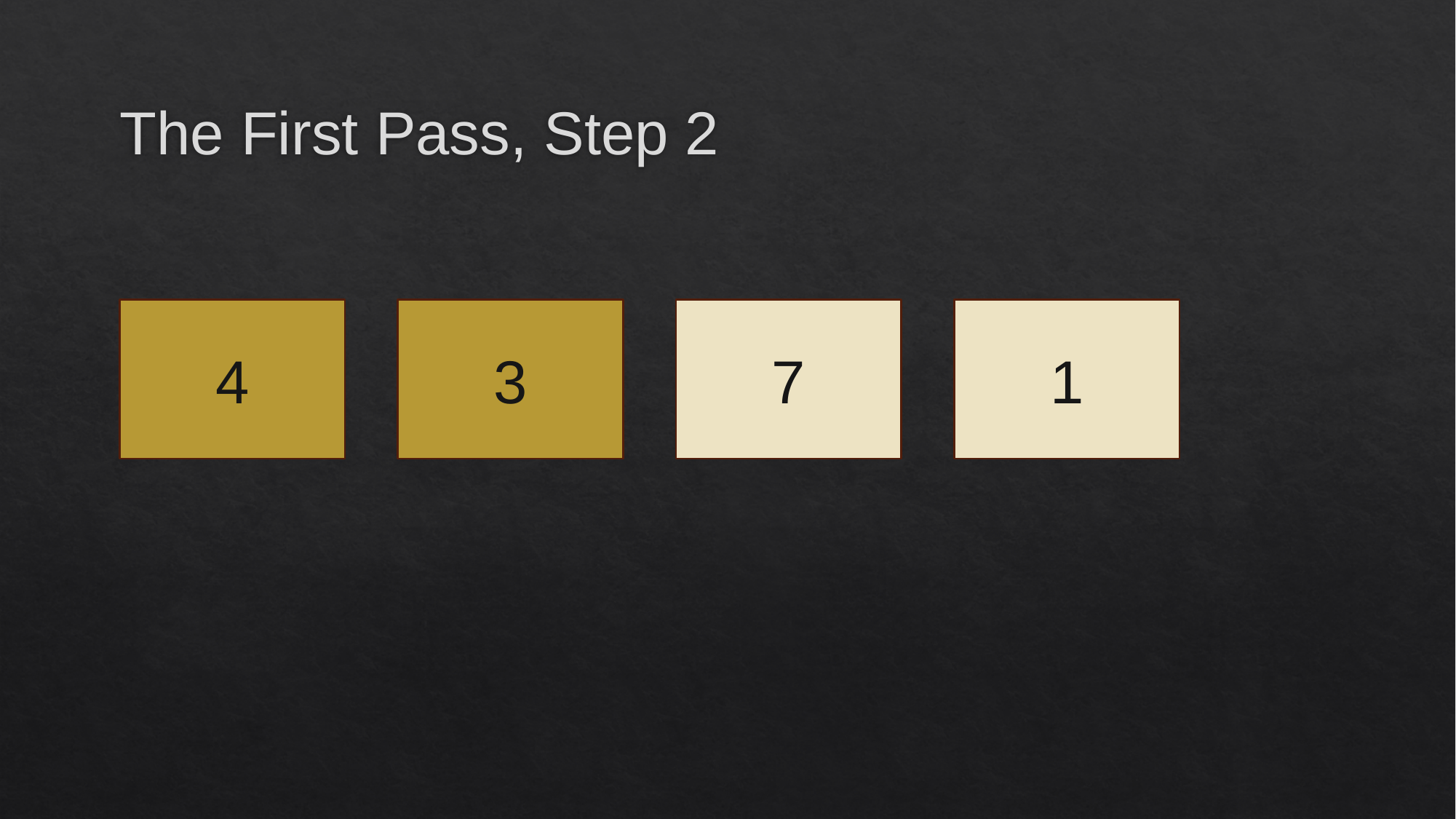

# The First Pass, Step 2
4
3
7
1